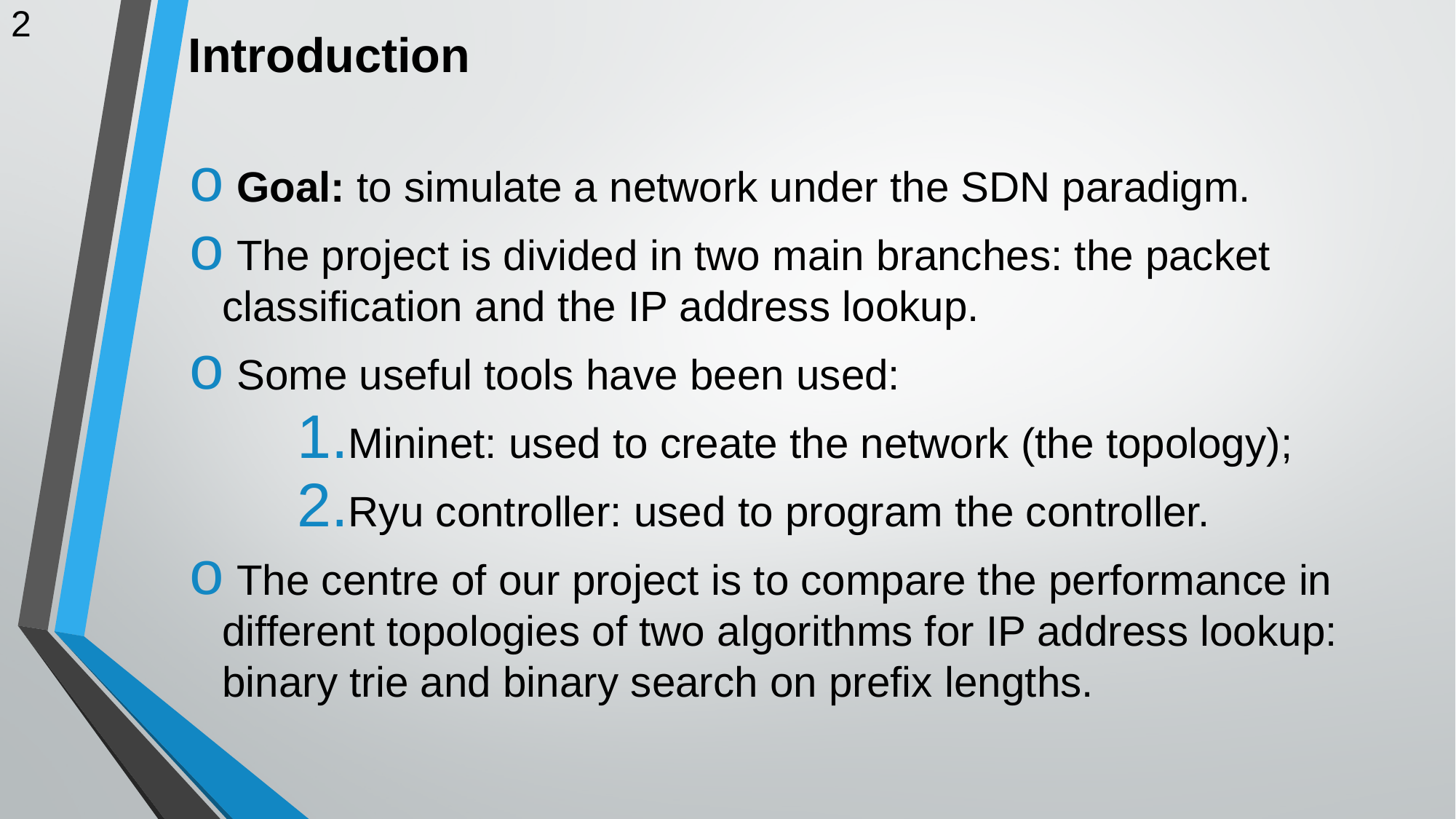

2
# Introduction
 Goal: to simulate a network under the SDN paradigm.
 The project is divided in two main branches: the packet classification and the IP address lookup.
 Some useful tools have been used:
Mininet: used to create the network (the topology);
Ryu controller: used to program the controller.
 The centre of our project is to compare the performance in different topologies of two algorithms for IP address lookup: binary trie and binary search on prefix lengths.